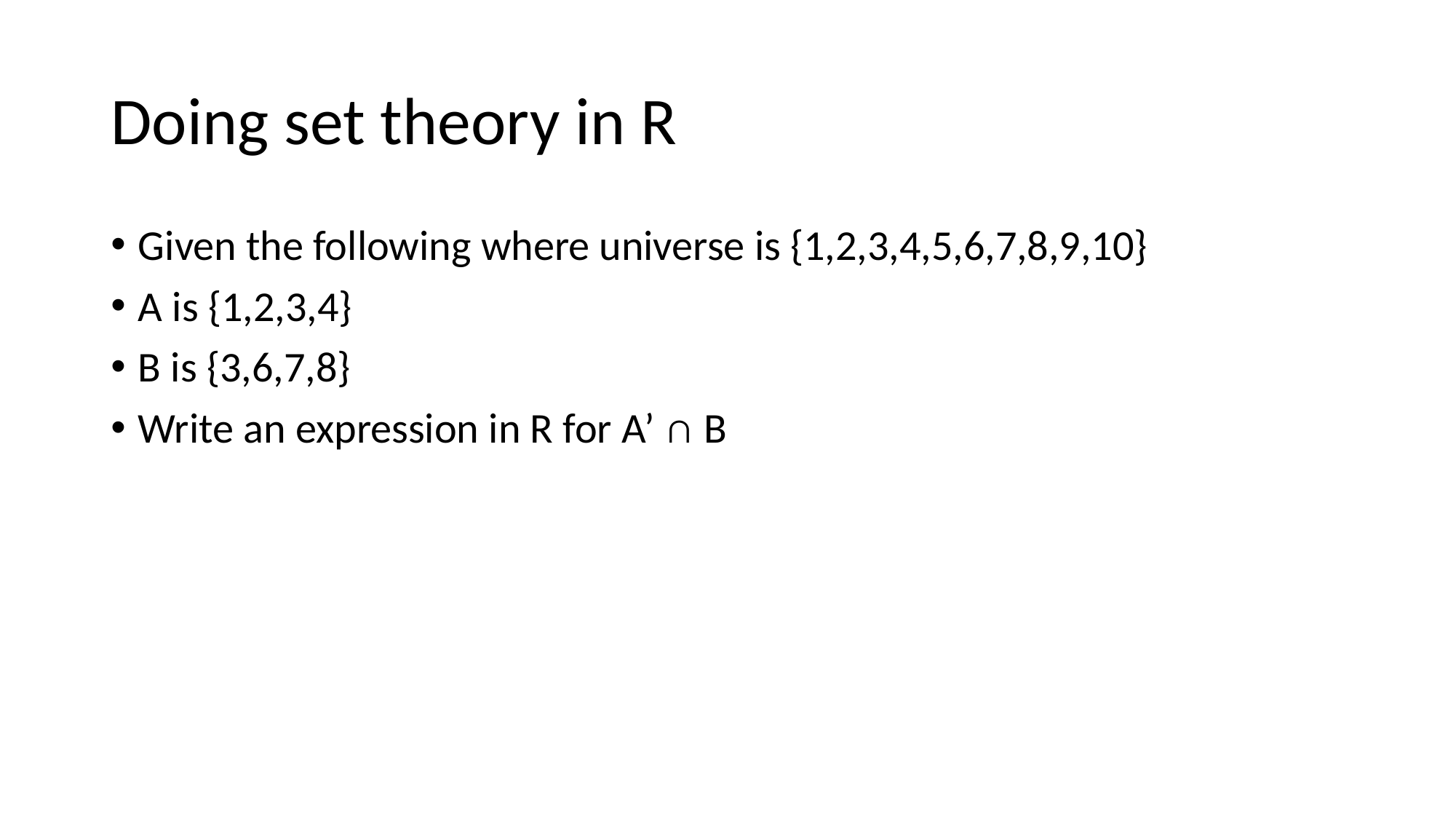

# Doing set theory in R
Given the following where universe is {1,2,3,4,5,6,7,8,9,10}
A is {1,2,3,4}
B is {3,6,7,8}
Write an expression in R for A’ ∩ B